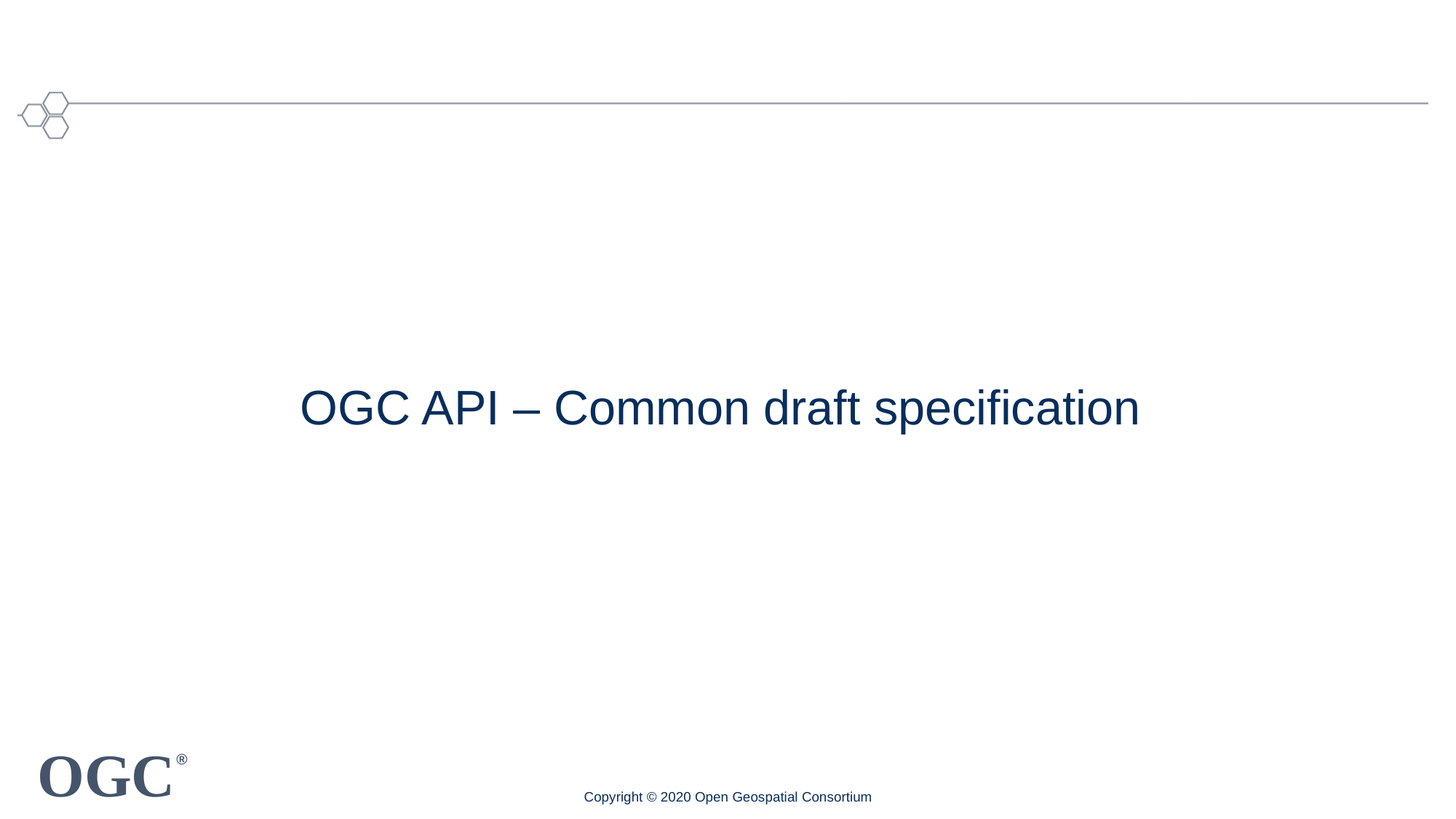

# OGC API – Common draft specification
Copyright © 2020 Open Geospatial Consortium